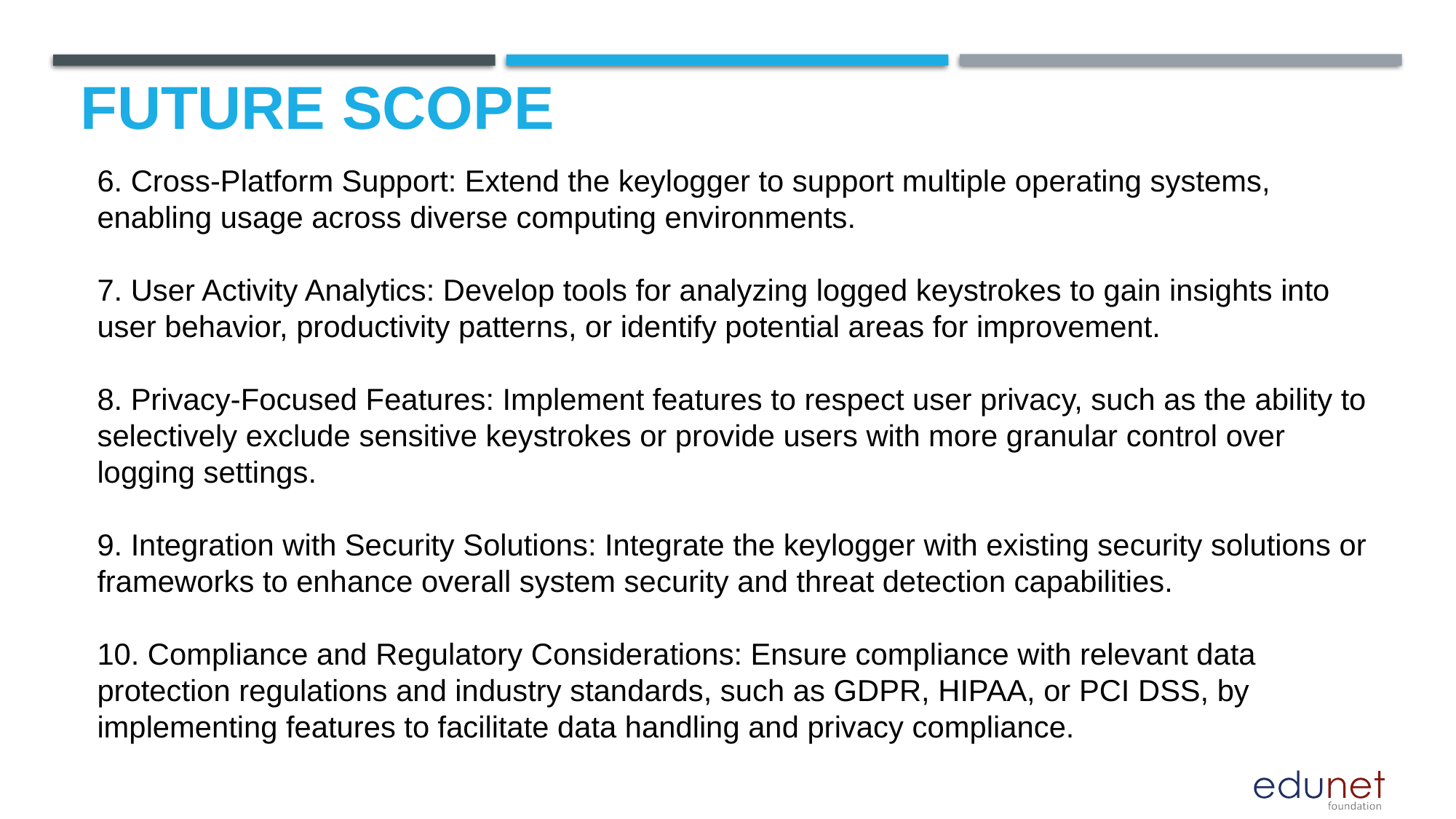

# Future scope
6. Cross-Platform Support: Extend the keylogger to support multiple operating systems, enabling usage across diverse computing environments.

7. User Activity Analytics: Develop tools for analyzing logged keystrokes to gain insights into user behavior, productivity patterns, or identify potential areas for improvement.

8. Privacy-Focused Features: Implement features to respect user privacy, such as the ability to selectively exclude sensitive keystrokes or provide users with more granular control over logging settings.

9. Integration with Security Solutions: Integrate the keylogger with existing security solutions or frameworks to enhance overall system security and threat detection capabilities.

10. Compliance and Regulatory Considerations: Ensure compliance with relevant data protection regulations and industry standards, such as GDPR, HIPAA, or PCI DSS, by implementing features to facilitate data handling and privacy compliance.